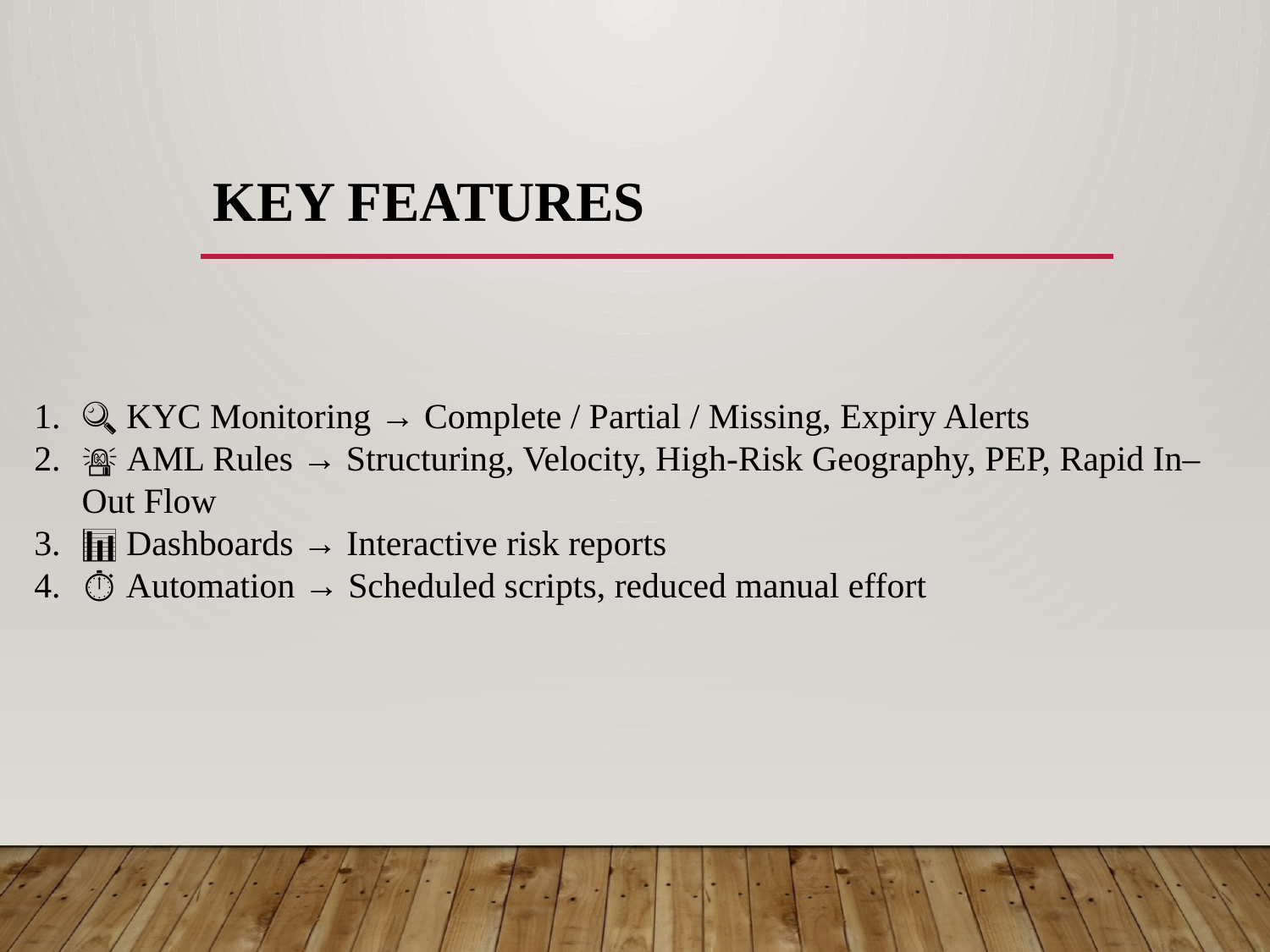

# Key Features
🔍 KYC Monitoring → Complete / Partial / Missing, Expiry Alerts
🚨 AML Rules → Structuring, Velocity, High-Risk Geography, PEP, Rapid In–Out Flow
📊 Dashboards → Interactive risk reports
⏱️ Automation → Scheduled scripts, reduced manual effort